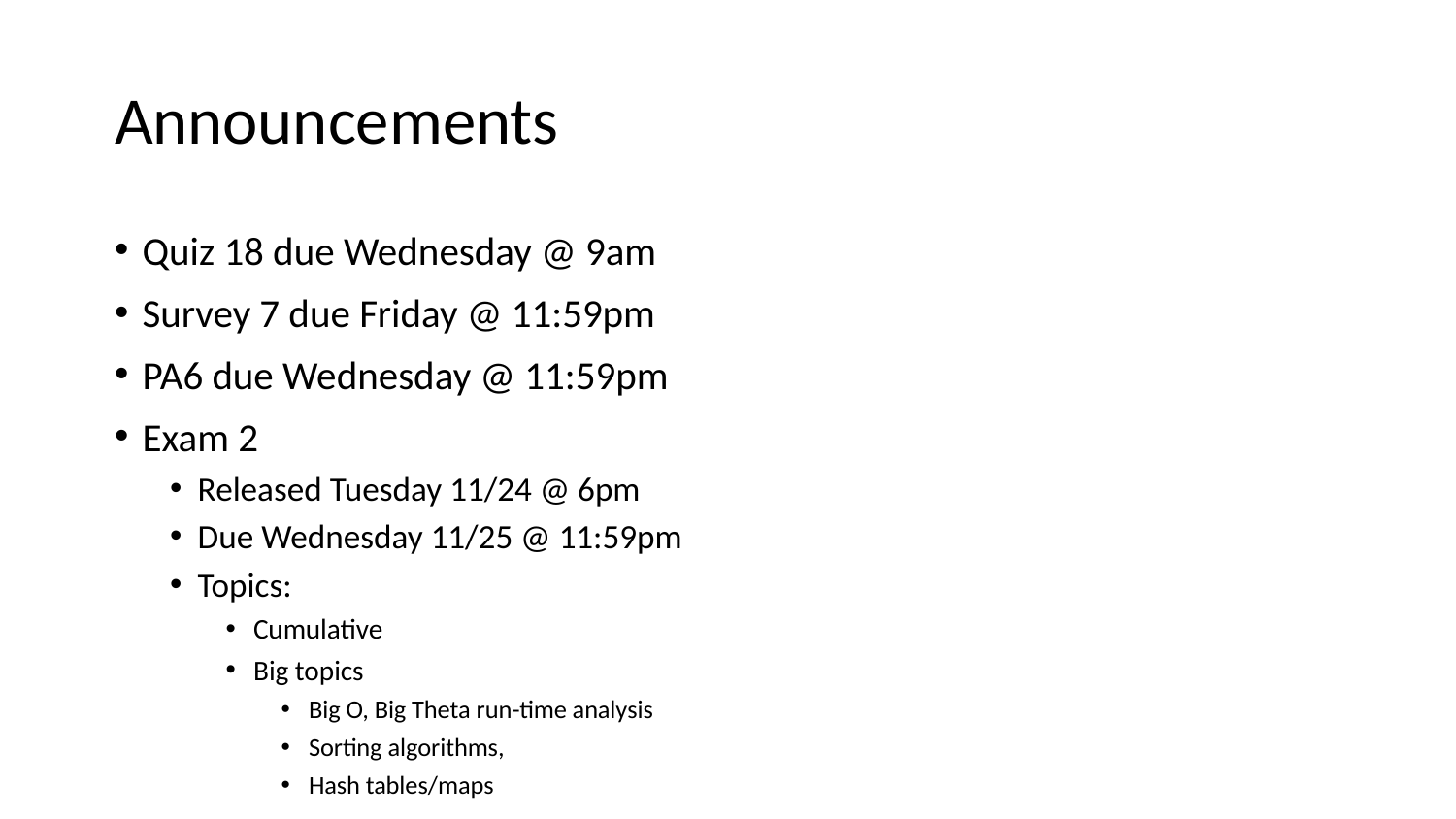

# Announcements
Quiz 18 due Wednesday @ 9am
Survey 7 due Friday @ 11:59pm
PA6 due Wednesday @ 11:59pm
Exam 2
Released Tuesday 11/24 @ 6pm
Due Wednesday 11/25 @ 11:59pm
Topics:
Cumulative
Big topics
Big O, Big Theta run-time analysis
Sorting algorithms,
Hash tables/maps